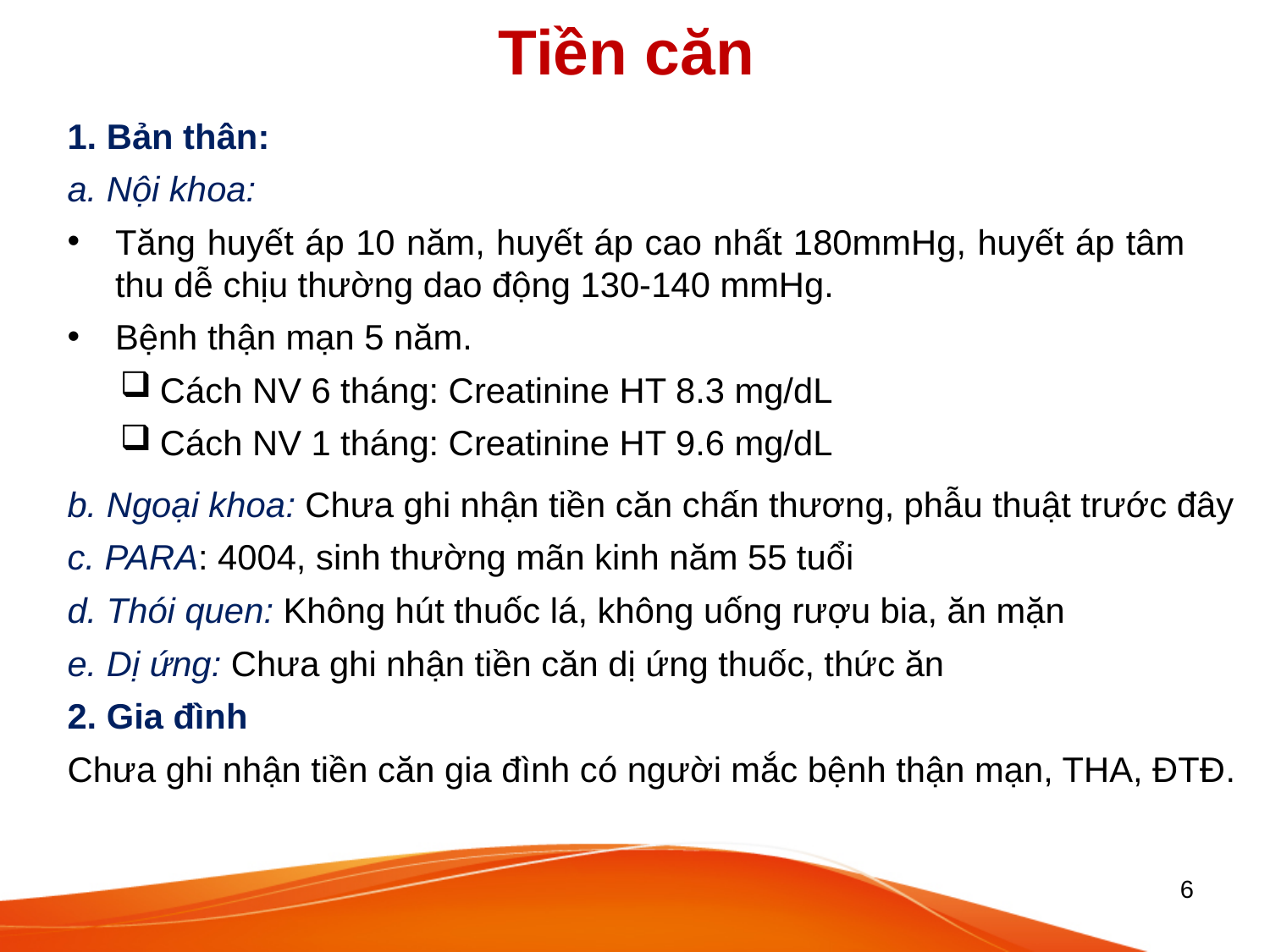

# Tiền căn
1. Bản thân:
a. Nội khoa:
Tăng huyết áp 10 năm, huyết áp cao nhất 180mmHg, huyết áp tâm thu dễ chịu thường dao động 130-140 mmHg.
Bệnh thận mạn 5 năm.
Cách NV 6 tháng: Creatinine HT 8.3 mg/dL
Cách NV 1 tháng: Creatinine HT 9.6 mg/dL
b. Ngoại khoa: Chưa ghi nhận tiền căn chấn thương, phẫu thuật trước đây
c. PARA: 4004, sinh thường mãn kinh năm 55 tuổi
d. Thói quen: Không hút thuốc lá, không uống rượu bia, ăn mặn
e. Dị ứng: Chưa ghi nhận tiền căn dị ứng thuốc, thức ăn
2. Gia đình
Chưa ghi nhận tiền căn gia đình có người mắc bệnh thận mạn, THA, ĐTĐ.
6